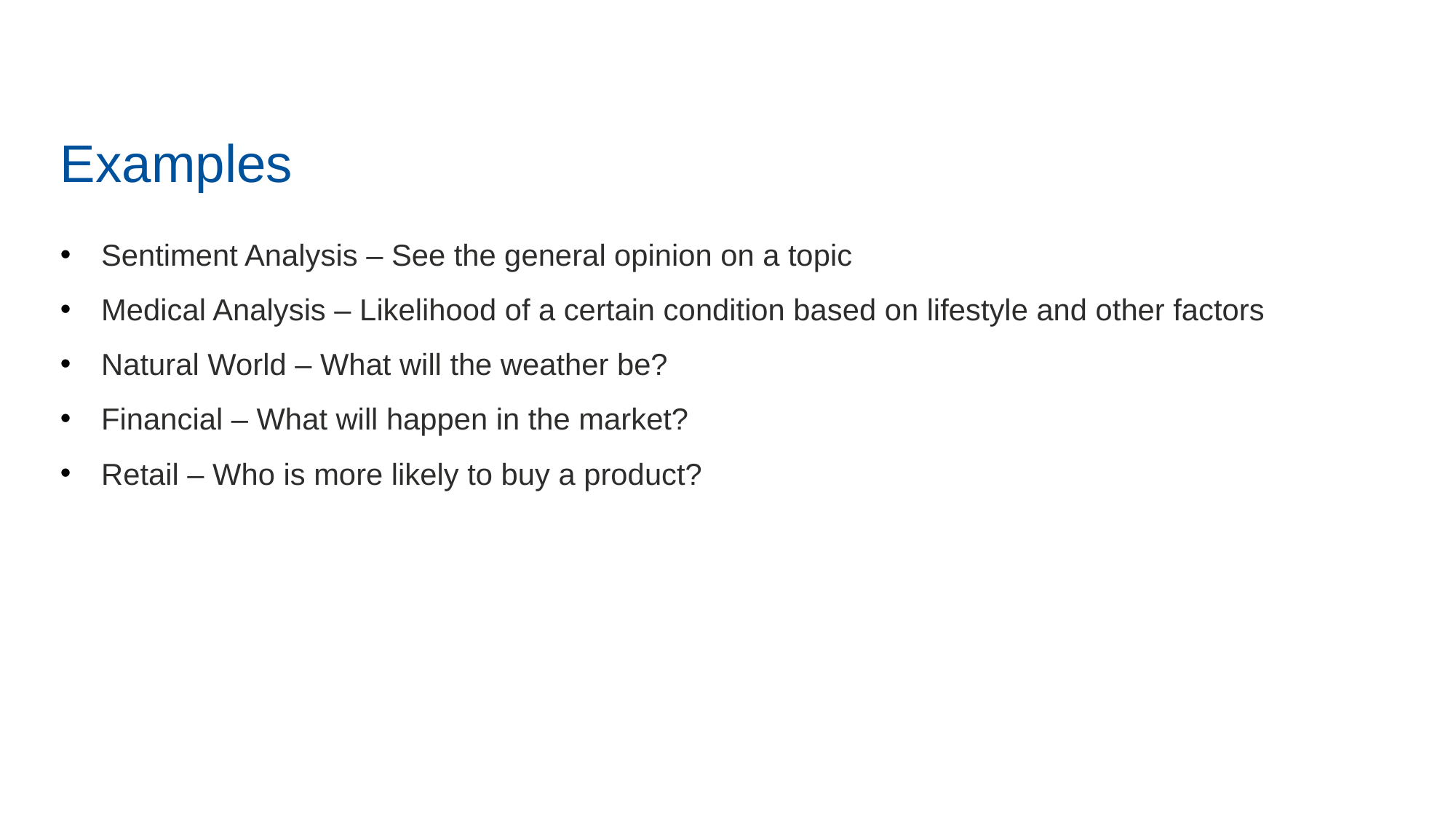

16
# Examples
Sentiment Analysis – See the general opinion on a topic
Medical Analysis – Likelihood of a certain condition based on lifestyle and other factors
Natural World – What will the weather be?
Financial – What will happen in the market?
Retail – Who is more likely to buy a product?